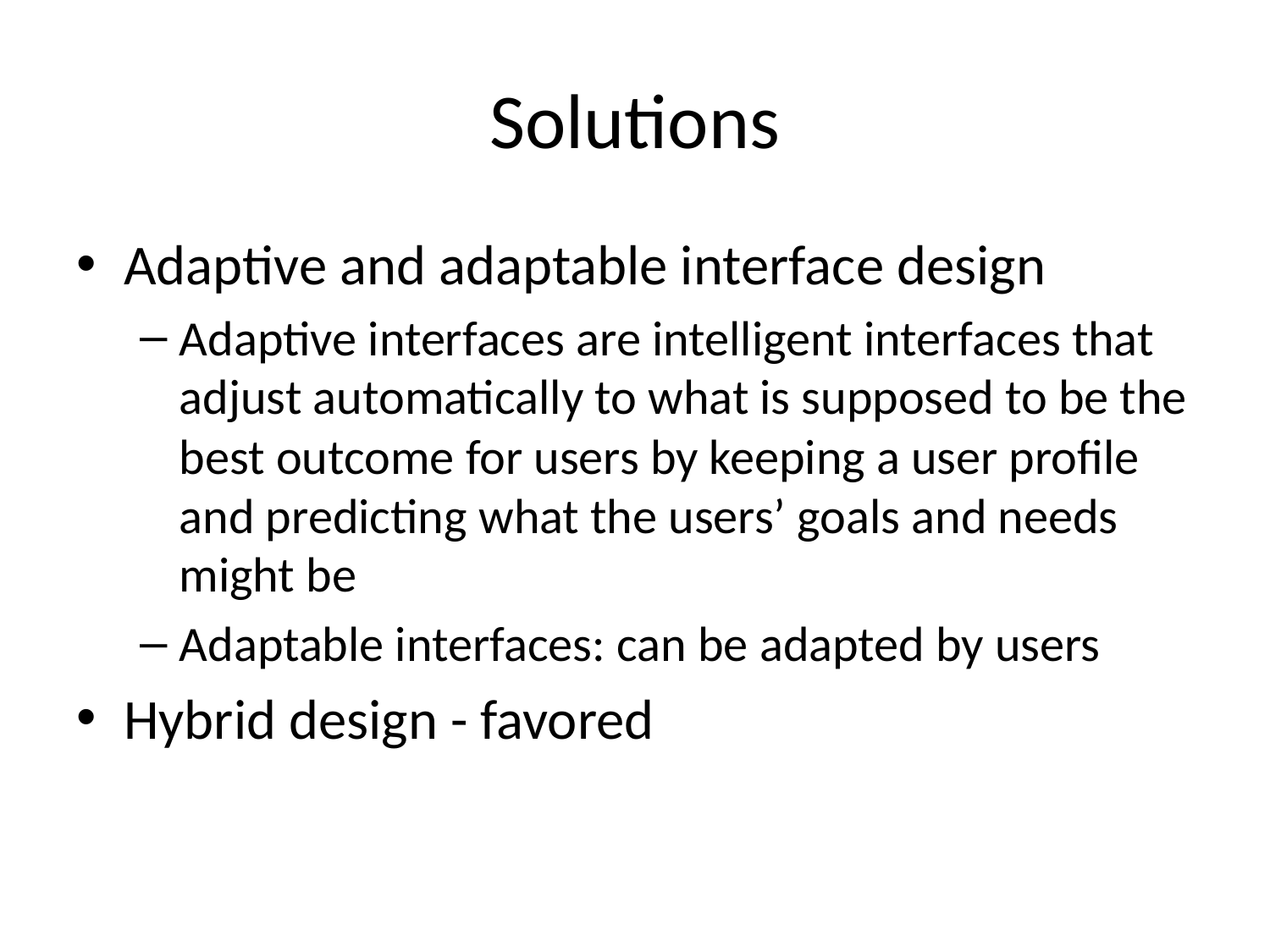

# Solutions
Adaptive and adaptable interface design
Adaptive interfaces are intelligent interfaces that adjust automatically to what is supposed to be the best outcome for users by keeping a user profile and predicting what the users’ goals and needs might be
Adaptable interfaces: can be adapted by users
Hybrid design - favored